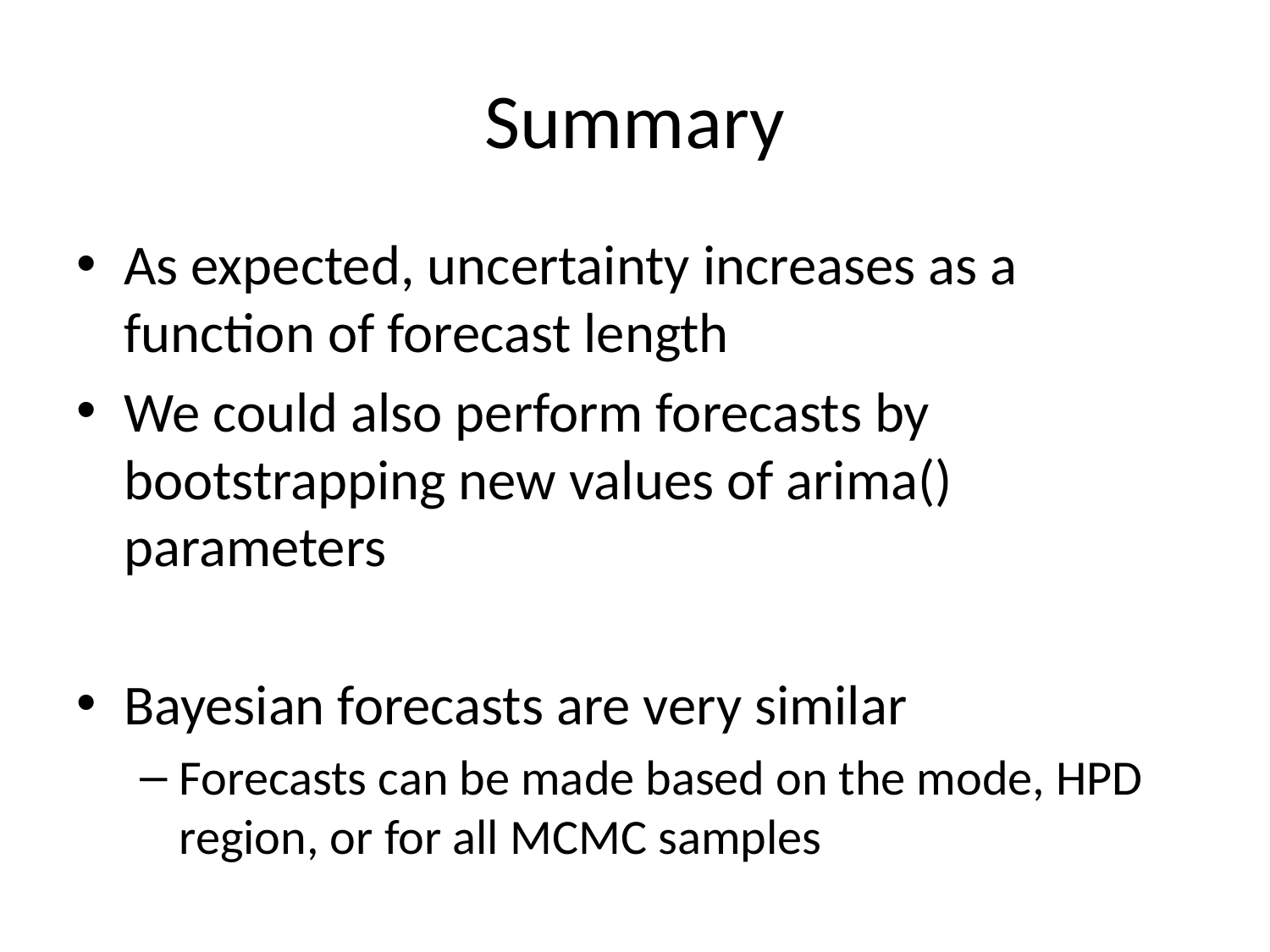

# Summary
As expected, uncertainty increases as a function of forecast length
We could also perform forecasts by bootstrapping new values of arima() parameters

Bayesian forecasts are very similar
Forecasts can be made based on the mode, HPD region, or for all MCMC samples